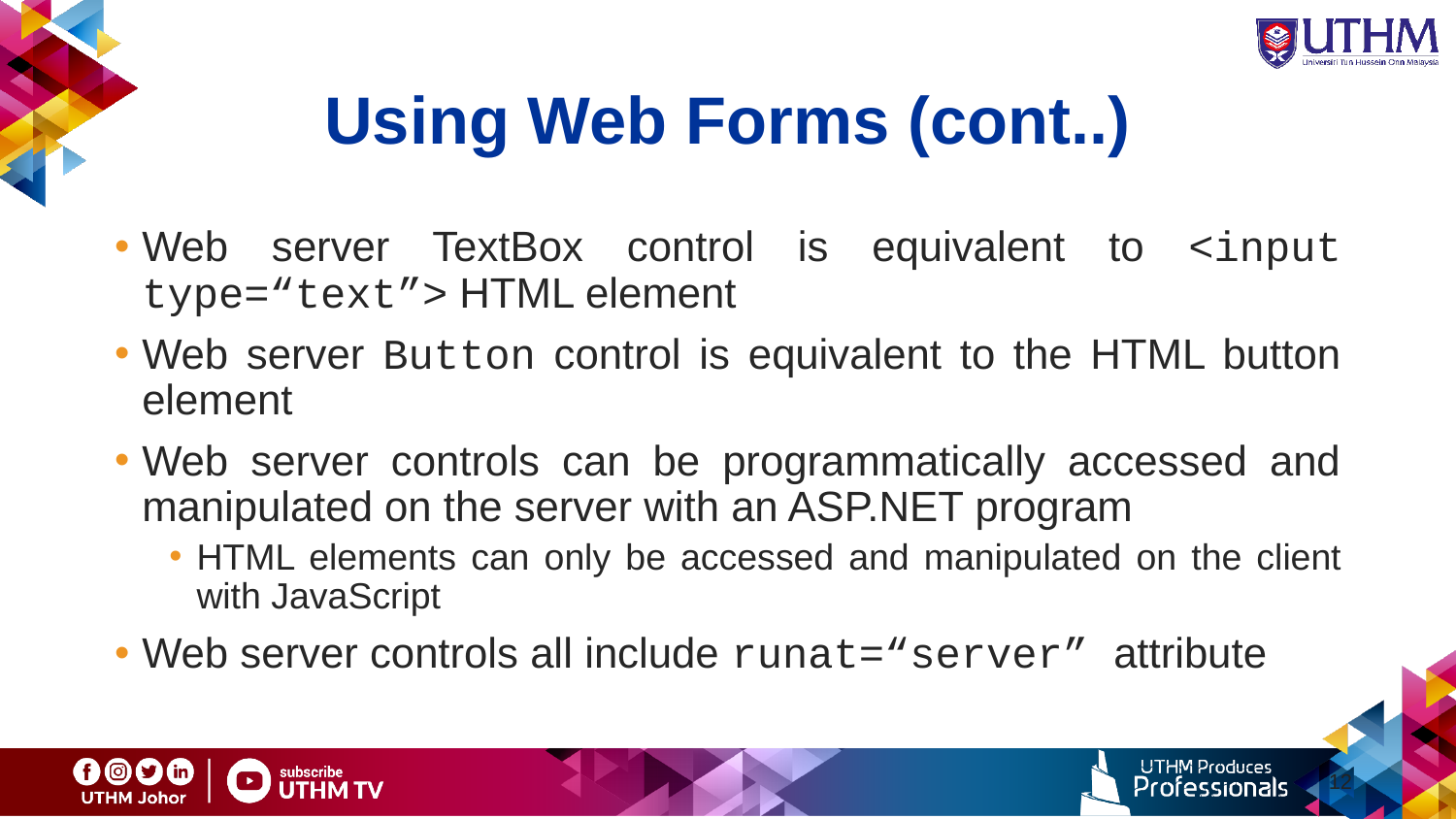

# Using Web Forms (cont..)‏
Web server TextBox control is equivalent to <input type=“text”> HTML element
Web server Button control is equivalent to the HTML button element
Web server controls can be programmatically accessed and manipulated on the server with an ASP.NET program
HTML elements can only be accessed and manipulated on the client with JavaScript
Web server controls all include runat=“server” attribute
12